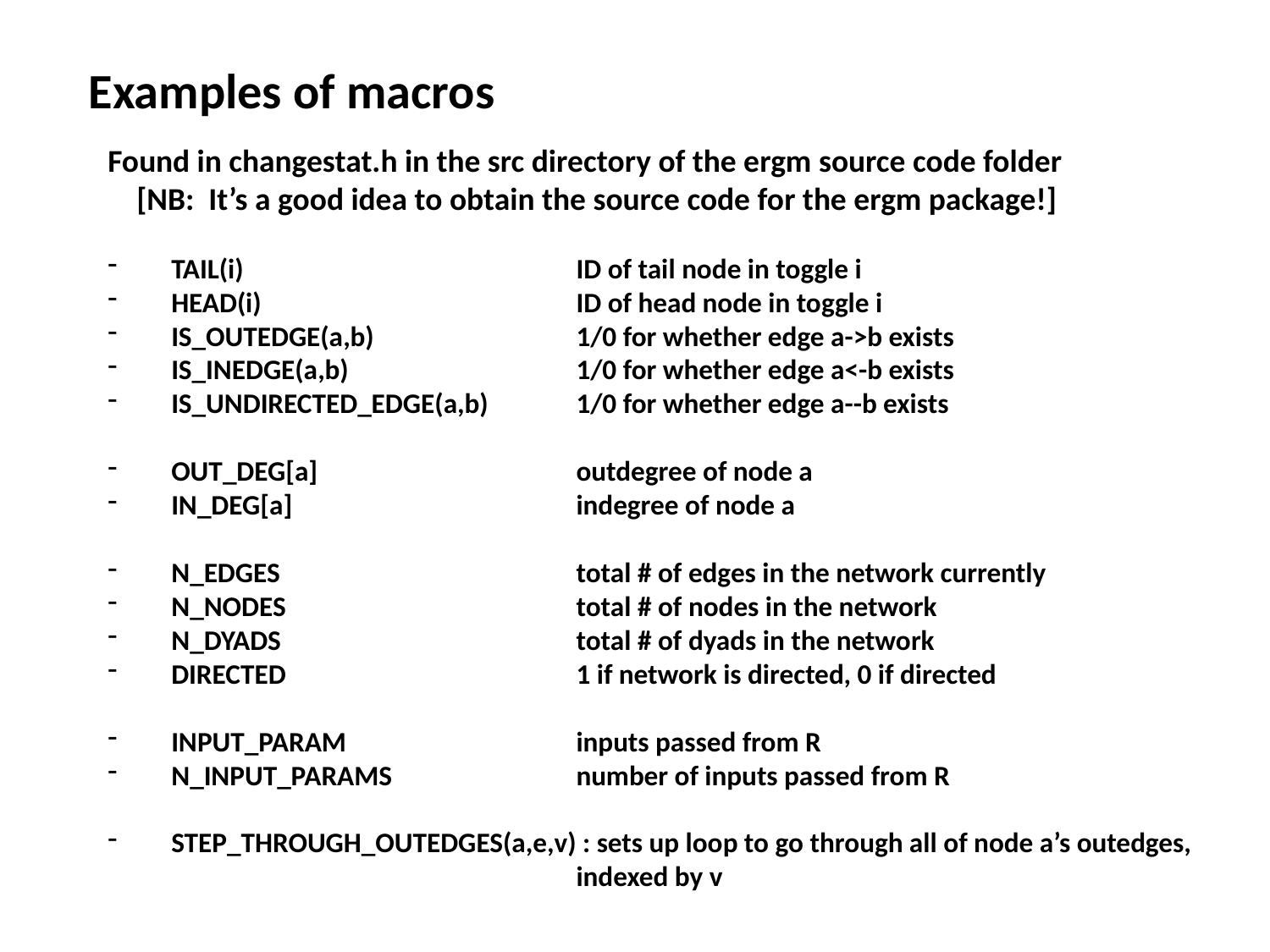

Examples of macros
Found in changestat.h in the src directory of the ergm source code folder
    [NB:  It’s a good idea to obtain the source code for the ergm package!]

TAIL(i)	ID of tail node in toggle i
HEAD(i)	ID of head node in toggle i
IS_OUTEDGE(a,b) 	1/0 for whether edge a->b exists
IS_INEDGE(a,b)	1/0 for whether edge a<-b exists
IS_UNDIRECTED_EDGE(a,b) 	1/0 for whether edge a--b exists

OUT_DEG[a] 	outdegree of node a
IN_DEG[a] 	indegree of node a

N_EDGES 	total # of edges in the network currently
N_NODES 	total # of nodes in the network
N_DYADS 	total # of dyads in the network
DIRECTED 	1 if network is directed, 0 if directed

INPUT_PARAM  	inputs passed from R
N_INPUT_PARAMS 	number of inputs passed from R

STEP_THROUGH_OUTEDGES(a,e,v) : sets up loop to go through all of node a’s outedges, 	indexed by v